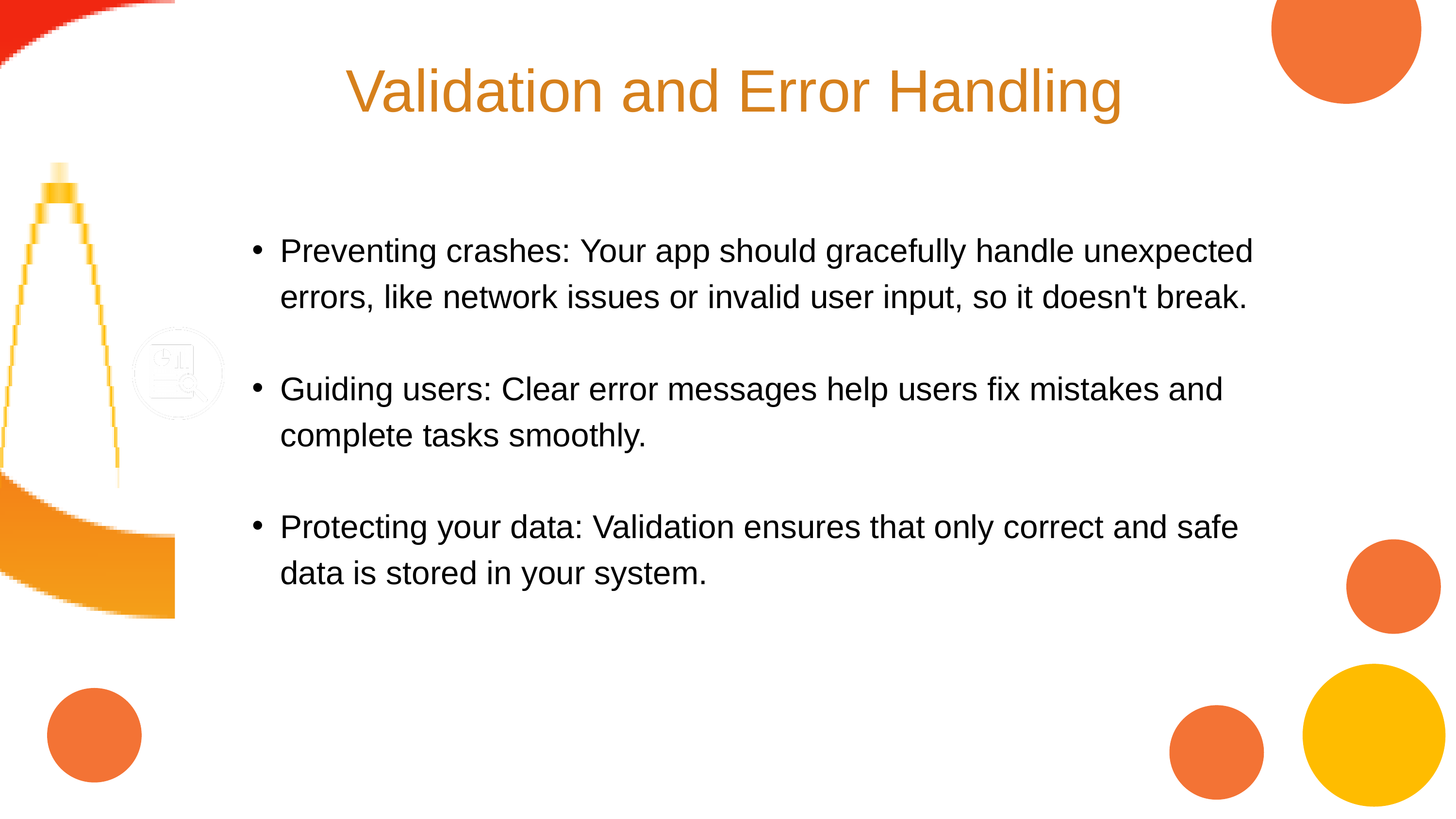

Validation and Error Handling
Preventing crashes: Your app should gracefully handle unexpected errors, like network issues or invalid user input, so it doesn't break.

Guiding users: Clear error messages help users fix mistakes and complete tasks smoothly.

Protecting your data: Validation ensures that only correct and safe data is stored in your system.

sell funtionality